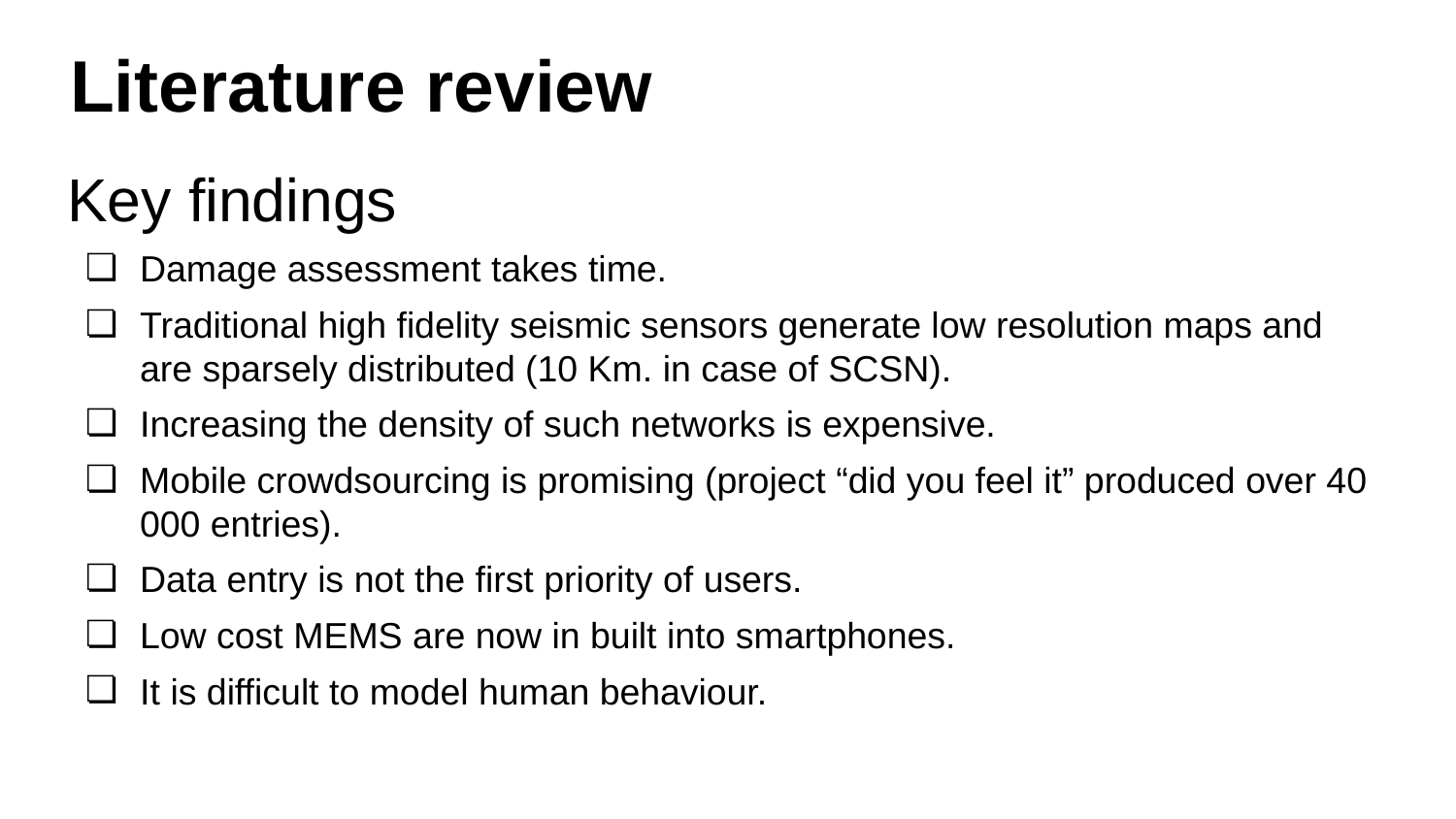

# Literature review
Key findings
Damage assessment takes time.
Traditional high fidelity seismic sensors generate low resolution maps and are sparsely distributed (10 Km. in case of SCSN).
Increasing the density of such networks is expensive.
Mobile crowdsourcing is promising (project “did you feel it” produced over 40 000 entries).
Data entry is not the first priority of users.
Low cost MEMS are now in built into smartphones.
It is difficult to model human behaviour.